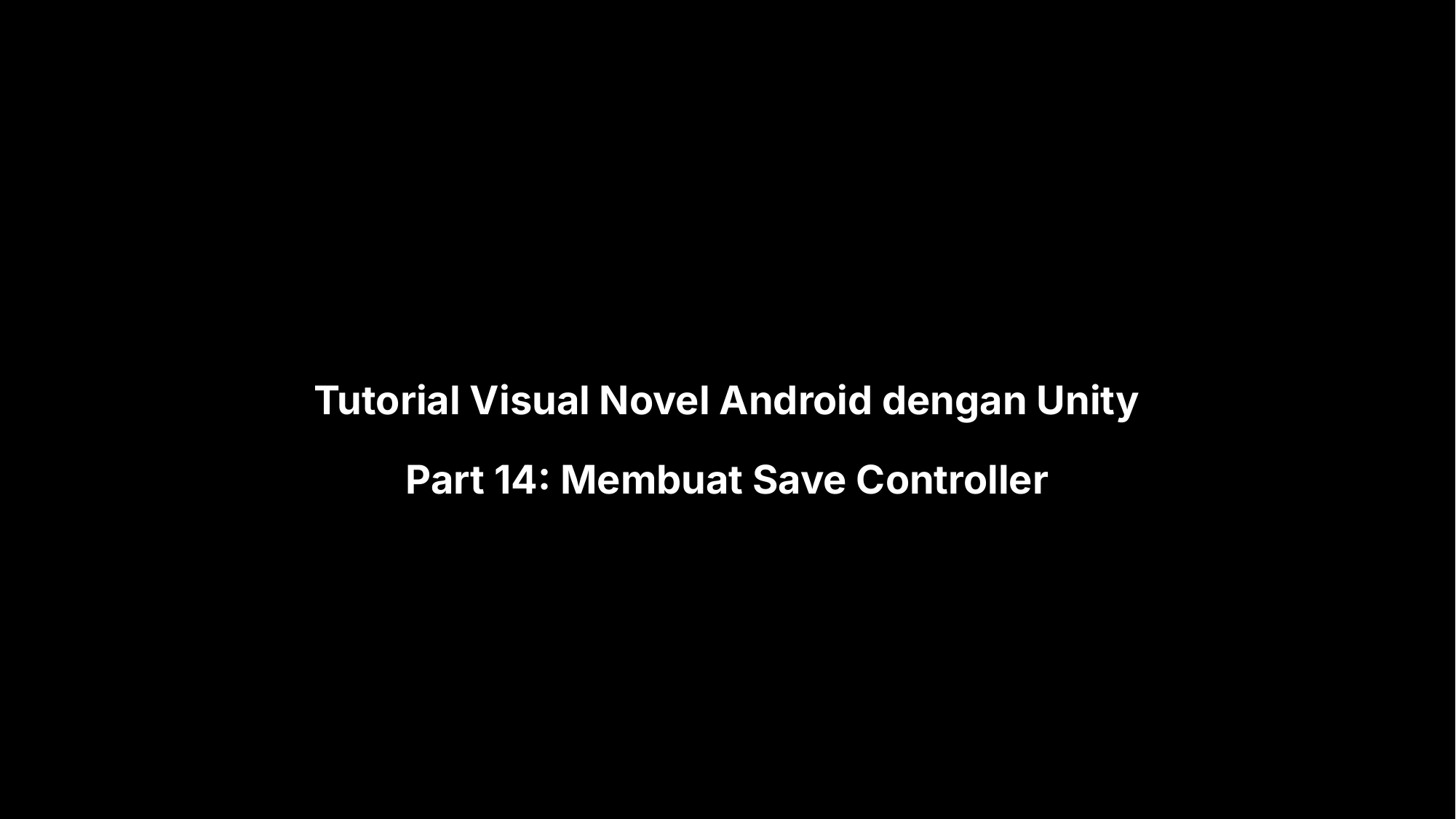

Tutorial Visual Novel Android dengan Unity
Part 14: Membuat Save Controller